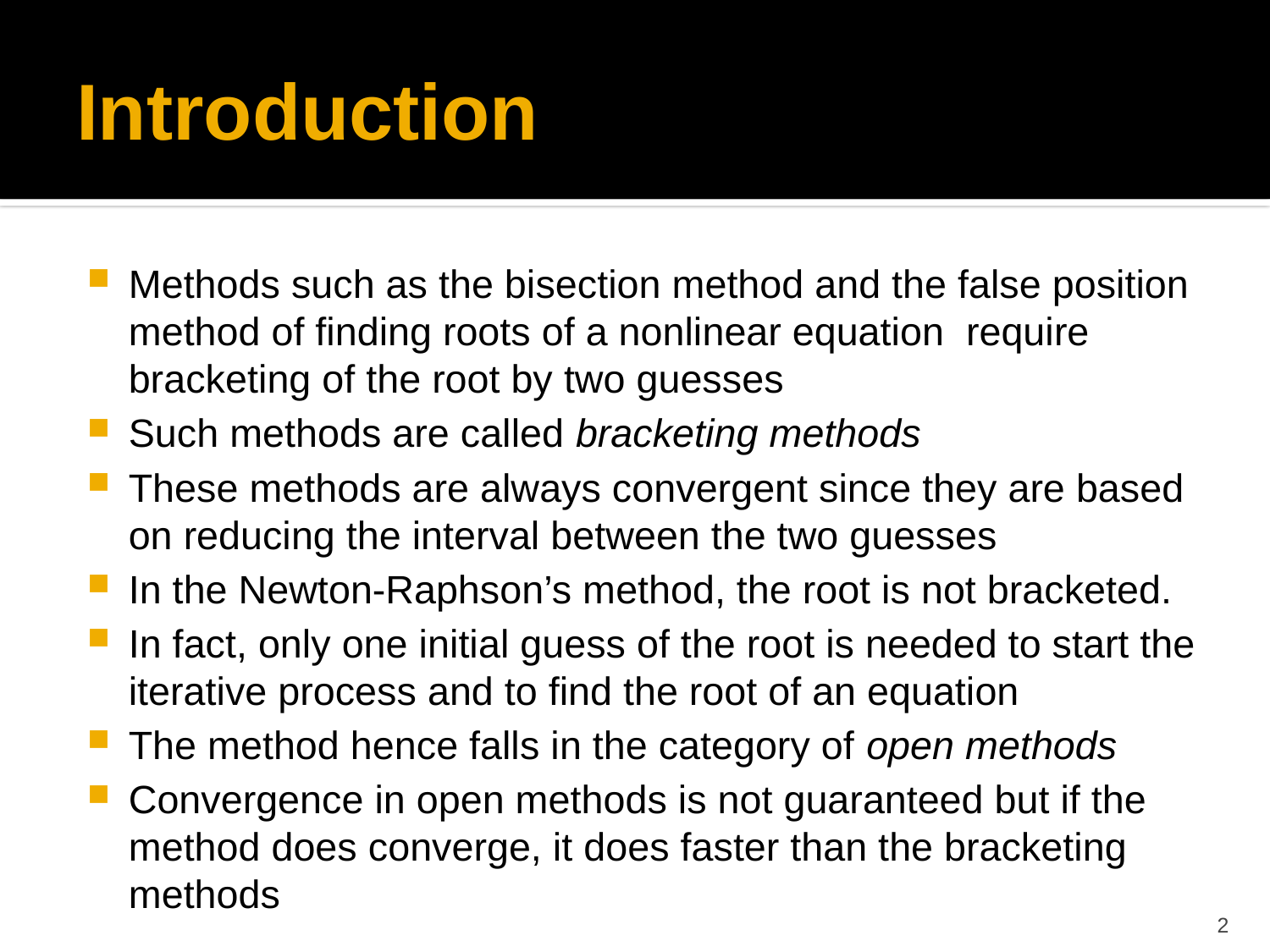

# Introduction
Methods such as the bisection method and the false position method of finding roots of a nonlinear equation  require bracketing of the root by two guesses
Such methods are called bracketing methods
These methods are always convergent since they are based on reducing the interval between the two guesses
In the Newton-Raphson’s method, the root is not bracketed.
In fact, only one initial guess of the root is needed to start the iterative process and to find the root of an equation
The method hence falls in the category of open methods
Convergence in open methods is not guaranteed but if the method does converge, it does faster than the bracketing methods

2